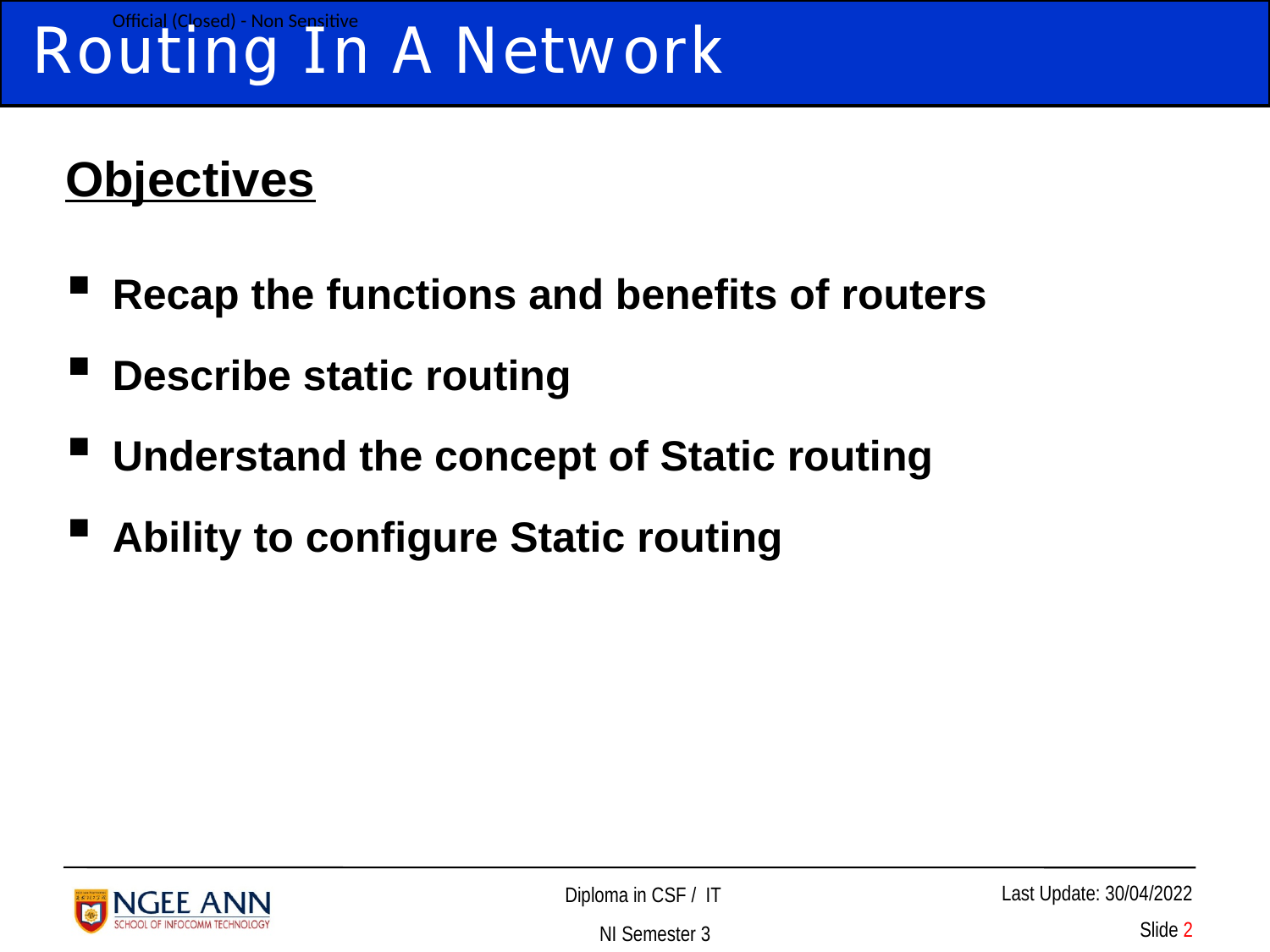

# Routing In A Network
Objectives
Recap the functions and benefits of routers
Describe static routing
Understand the concept of Static routing
Ability to configure Static routing